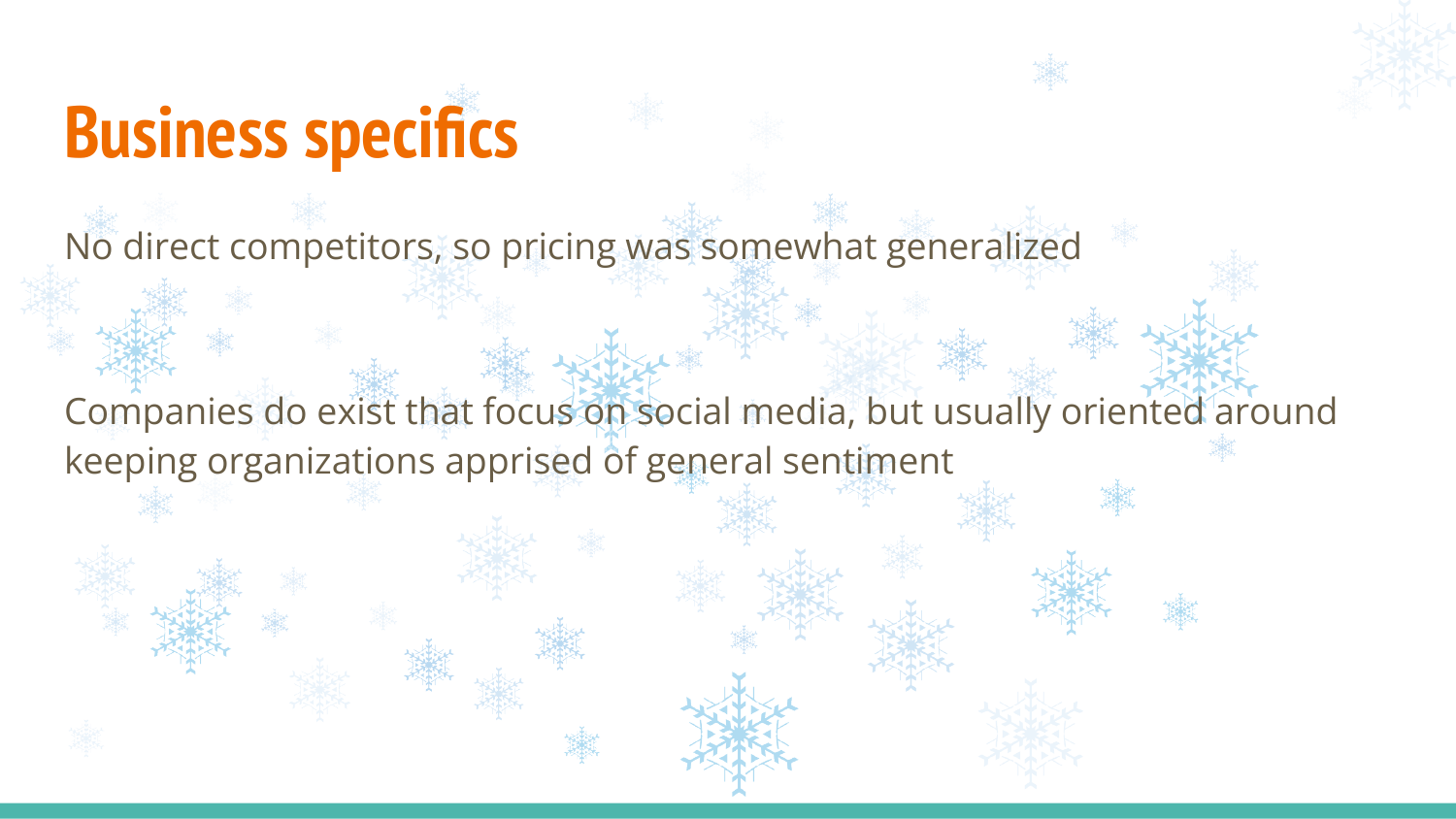

# Business specifics
No direct competitors, so pricing was somewhat generalized

Companies do exist that focus on social media, but usually oriented around keeping organizations apprised of general sentiment